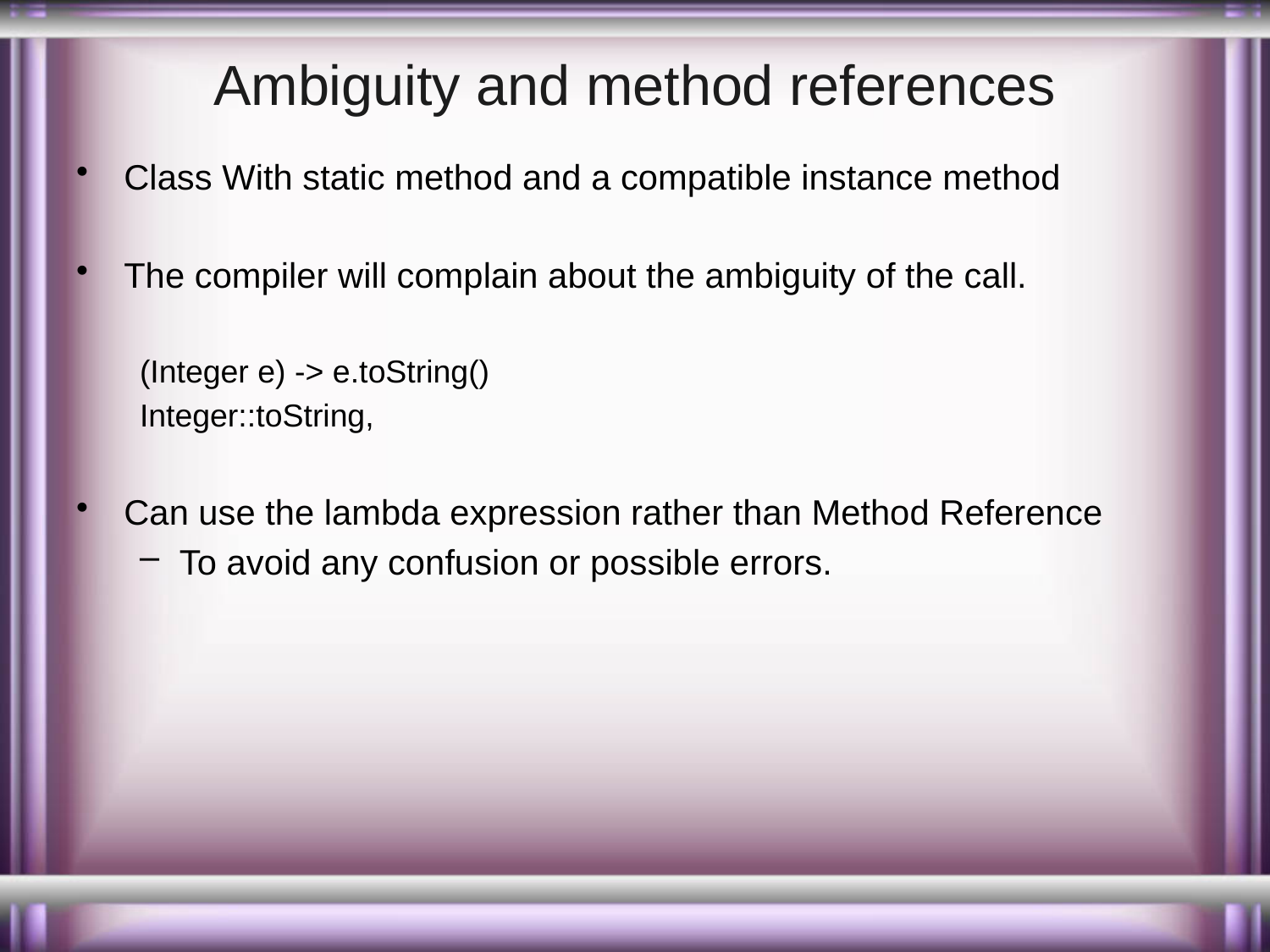

# Ambiguity and method references
Class With static method and a compatible instance method

The compiler will complain about the ambiguity of the call.

(Integer e) -> e.toString()
Integer::toString,

Can use the lambda expression rather than Method Reference
To avoid any confusion or possible errors.